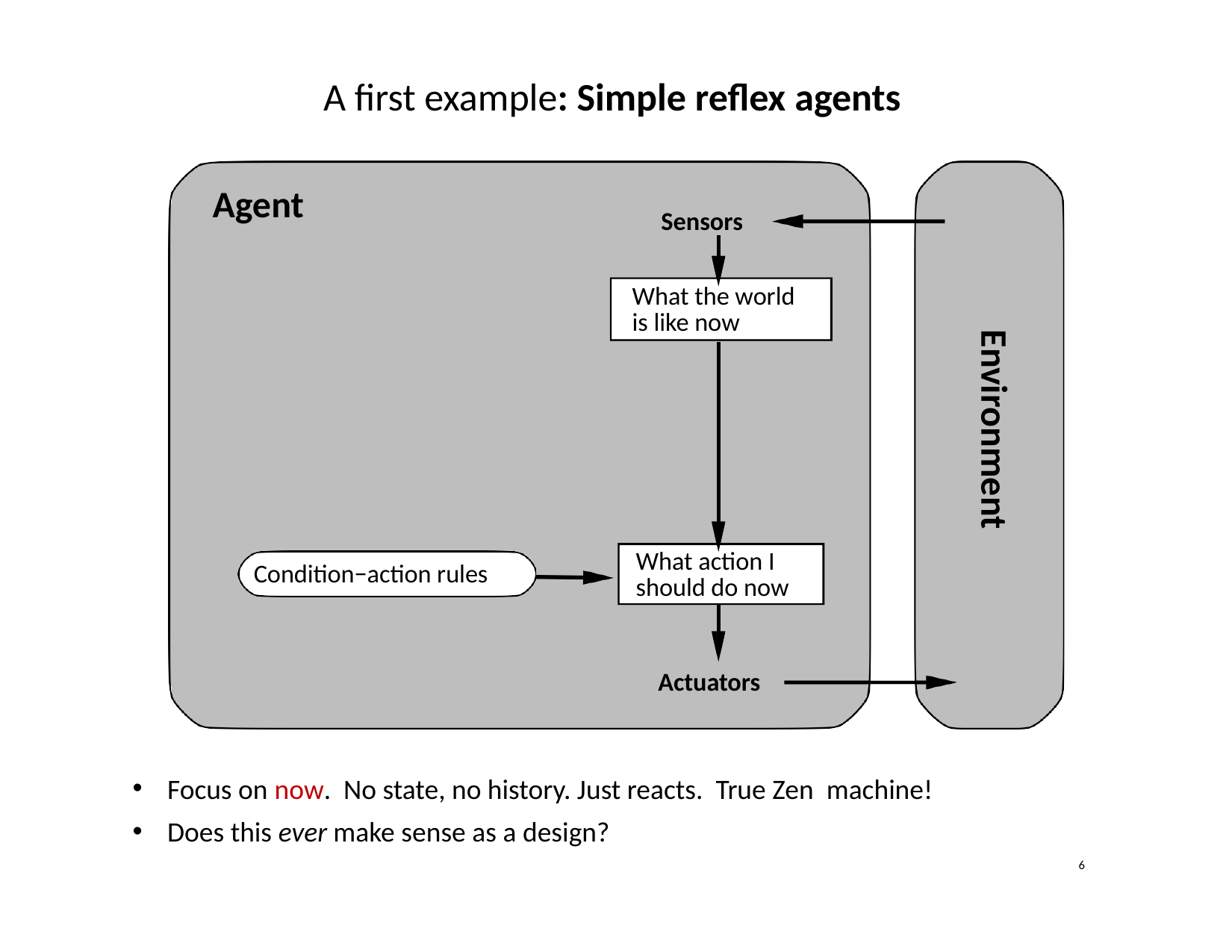

A first example: Simple reflex agents

Agent
Sensors

What the world  is like now
Environment

What action I  should do now

Condition−action rules

Actuators
Focus on now.  No state, no history. Just reacts.  True Zen  machine!
Does this ever make sense as a design?
6